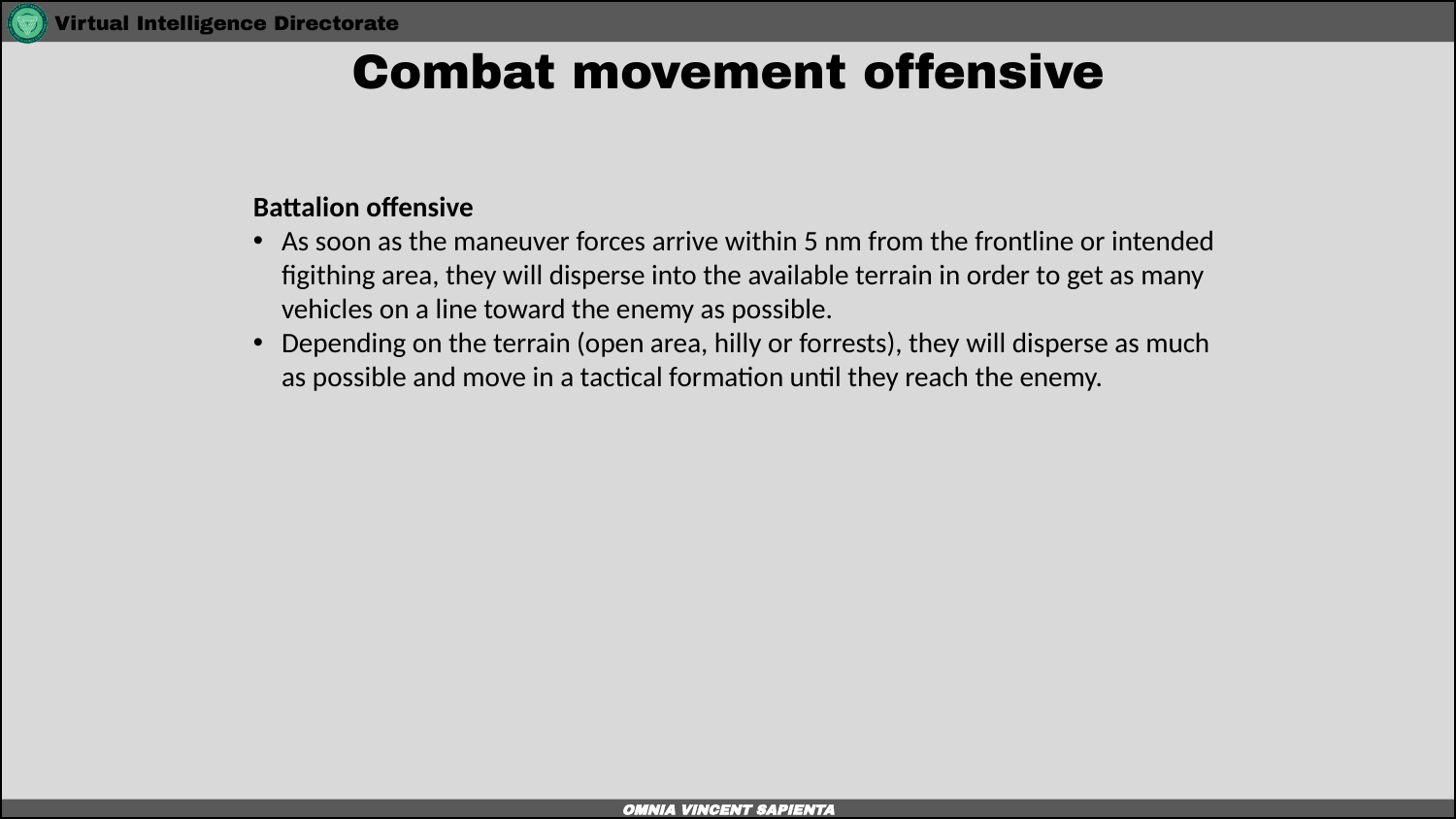

# Combat movement offensive
Battalion offensive
As soon as the maneuver forces arrive within 5 nm from the frontline or intended figithing area, they will disperse into the available terrain in order to get as many vehicles on a line toward the enemy as possible.
Depending on the terrain (open area, hilly or forrests), they will disperse as much as possible and move in a tactical formation until they reach the enemy.